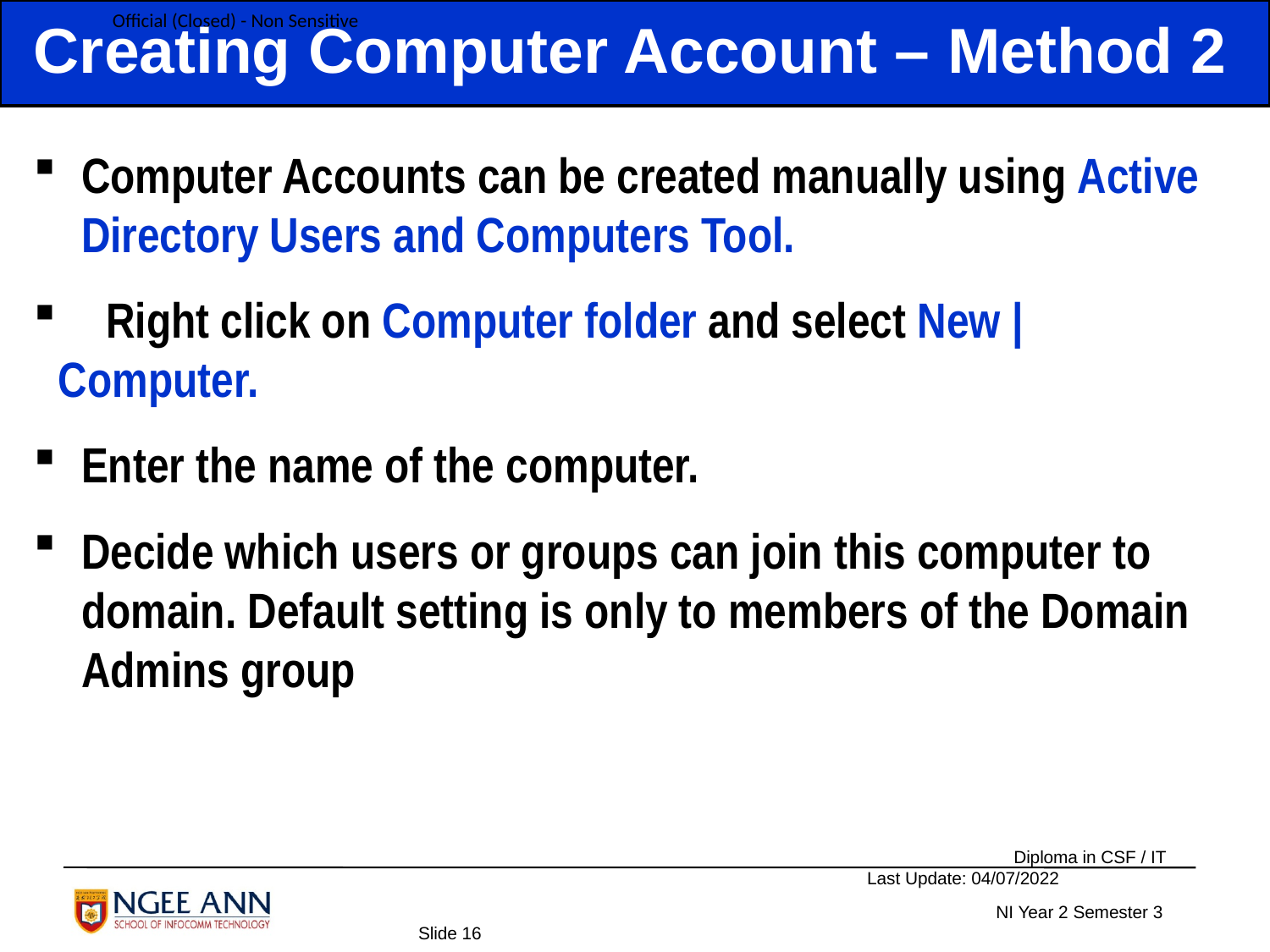

Creating Computer Account – Method 2
Computer Accounts can be created manually using Active   Directory Users and Computers Tool.
 	Right click on Computer folder and select New | Computer.
Enter the name of the computer.
Decide which users or groups can join this computer to domain. Default setting is only to members of the Domain Admins group